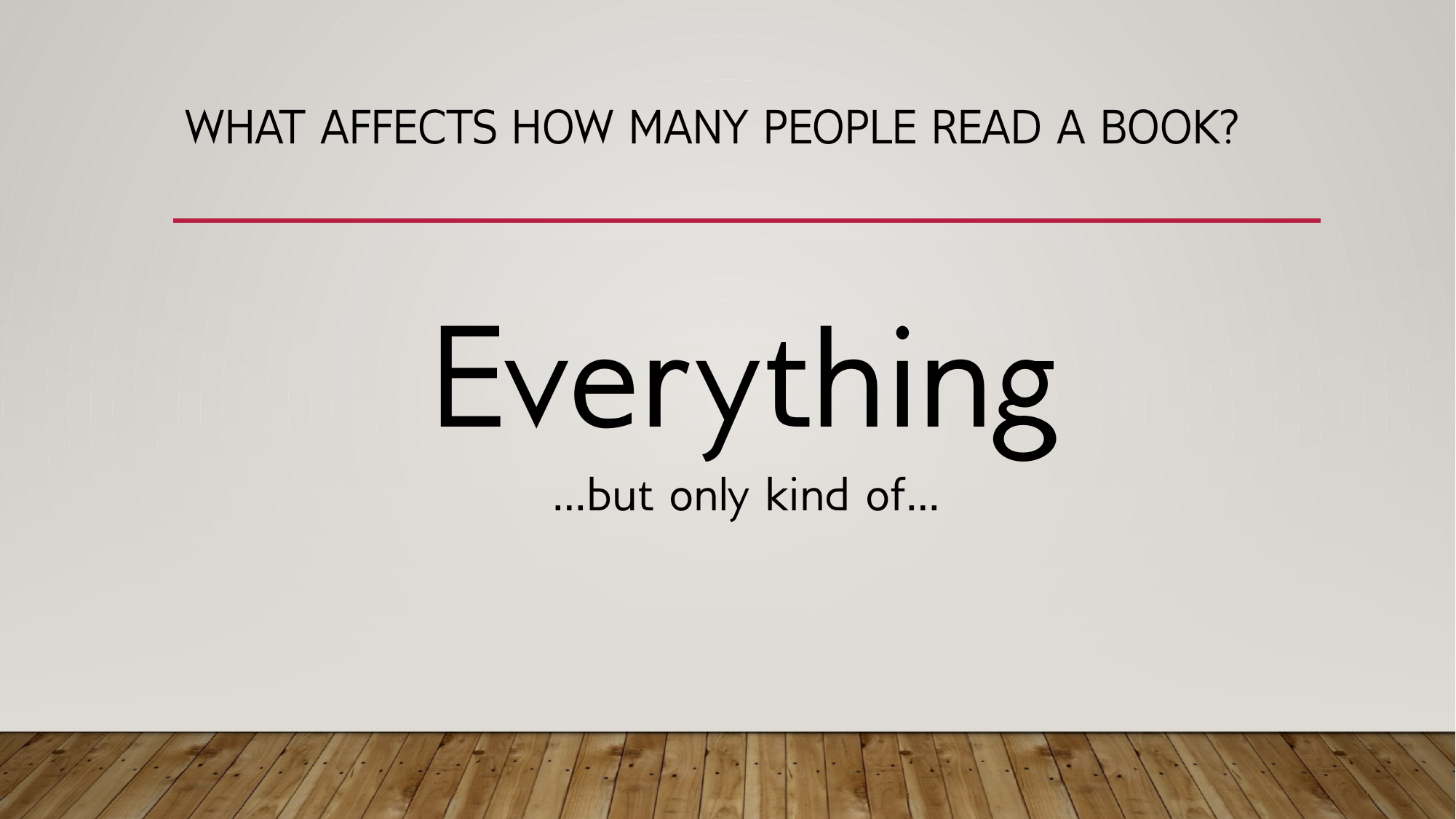

# What affects How many people read a book?
Everything
…but only kind of…